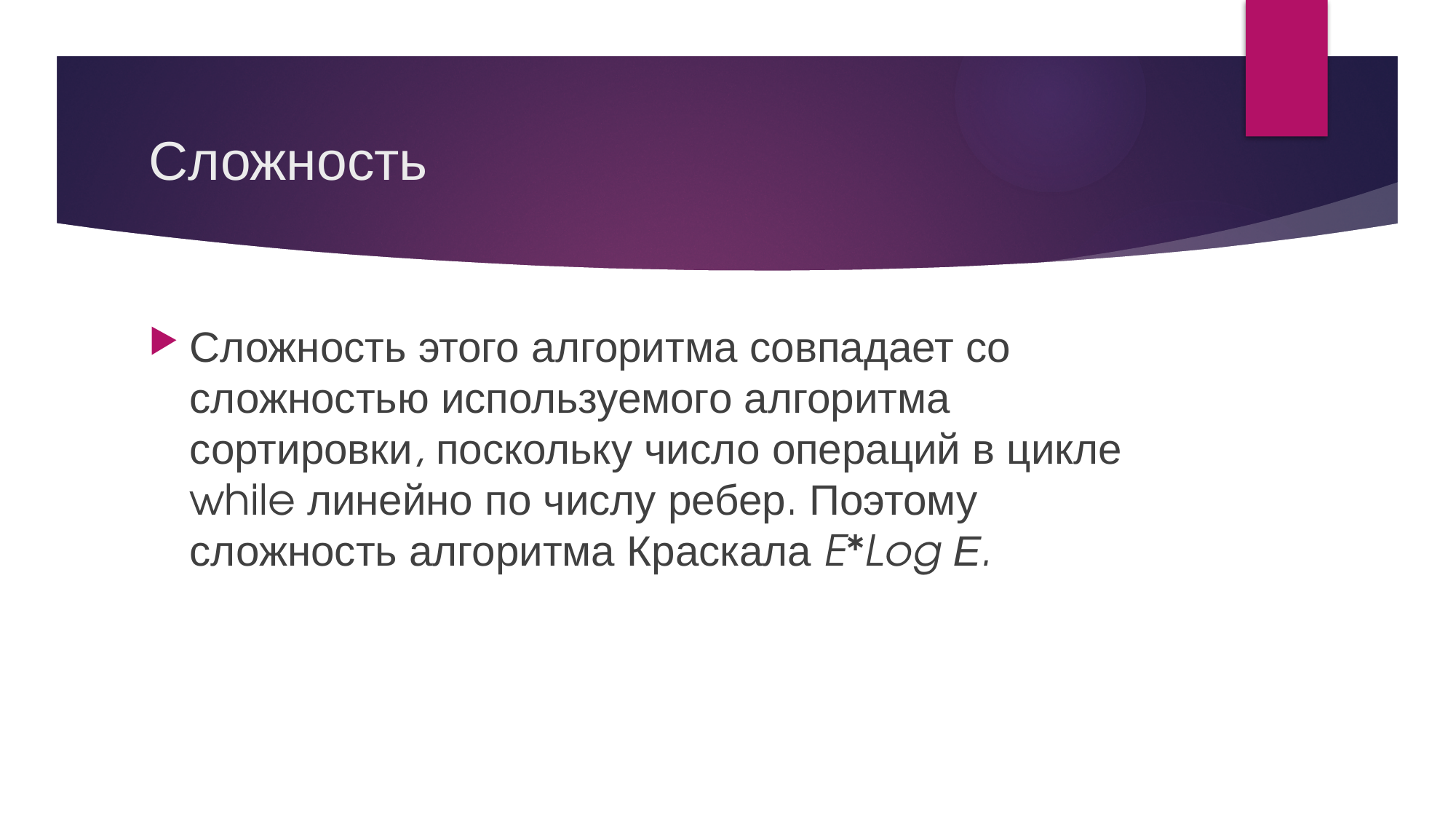

# Сложность
Сложность этого алгоритма совпадает со сложностью используемого алгоритма сортировки, поскольку число операций в цикле while линейно по числу ребер. Поэтому сложность алгоритма Краскала E*Log Е.